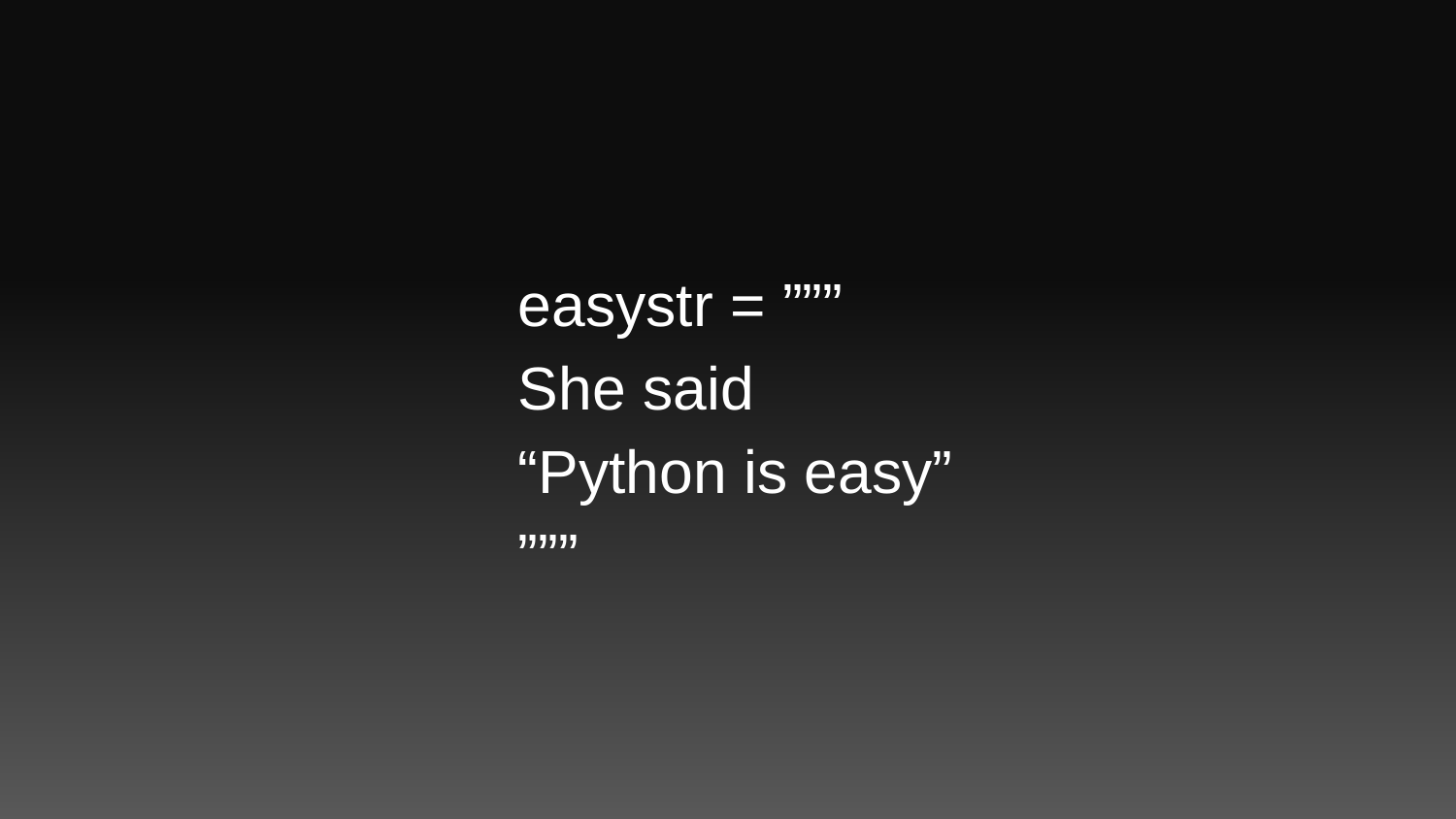

easystr = ”””
She said
“Python is easy”
”””